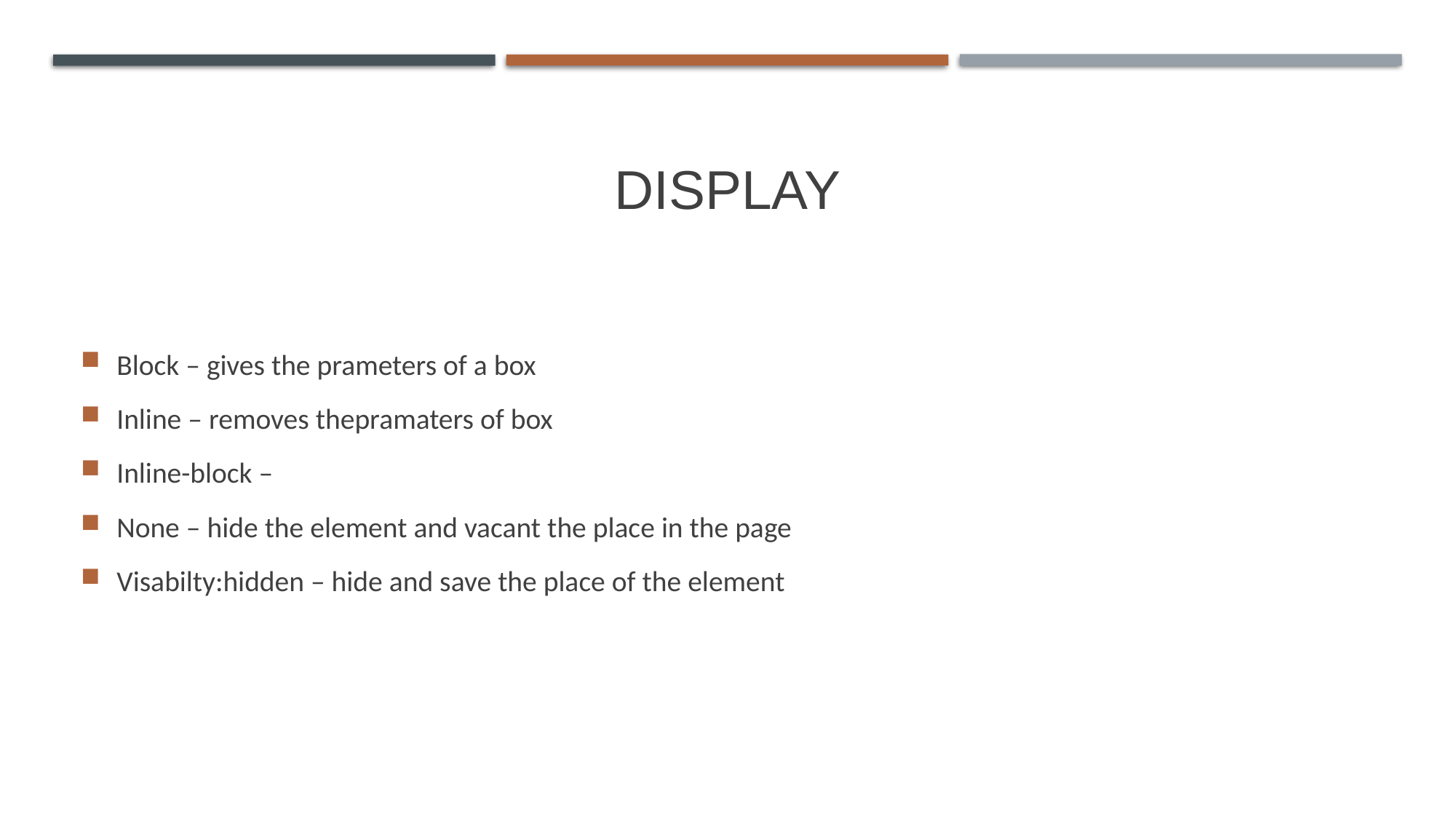

# DISPLAY
Block – gives the prameters of a box
Inline – removes thepramaters of box
Inline-block –
None – hide the element and vacant the place in the page
Visabilty:hidden – hide and save the place of the element